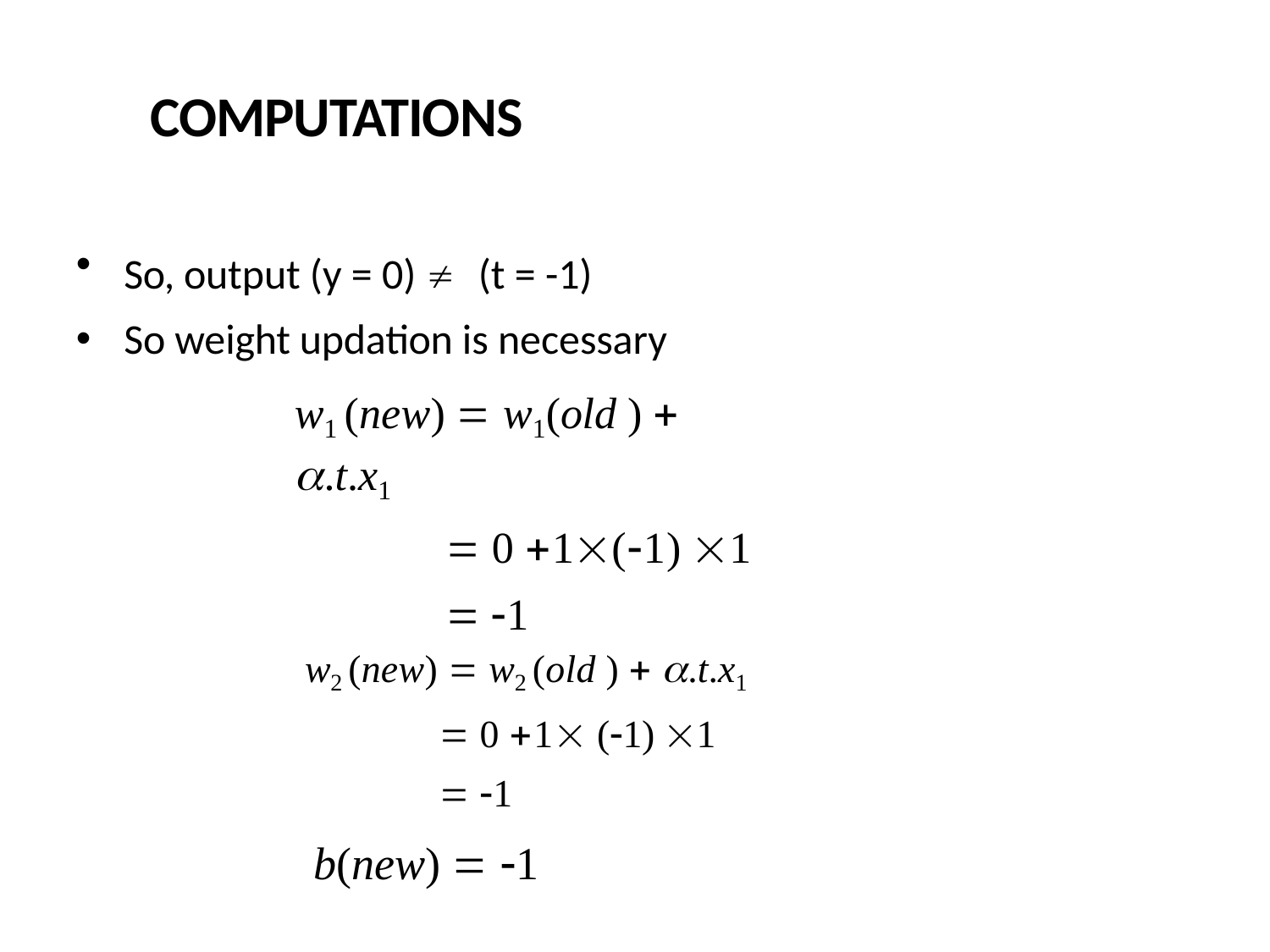

# COMPUTATIONS
So, output (y = 0) ≠ (t = -1)
So weight updation is necessary
w1 (new) = w1(old ) + α.t.x1
= 0 +1×(−1) ×1
= −1
w2 (new) = w2 (old ) + α.t.x1
= 0 +1× (−1) ×1
= −1
b(new) = −1